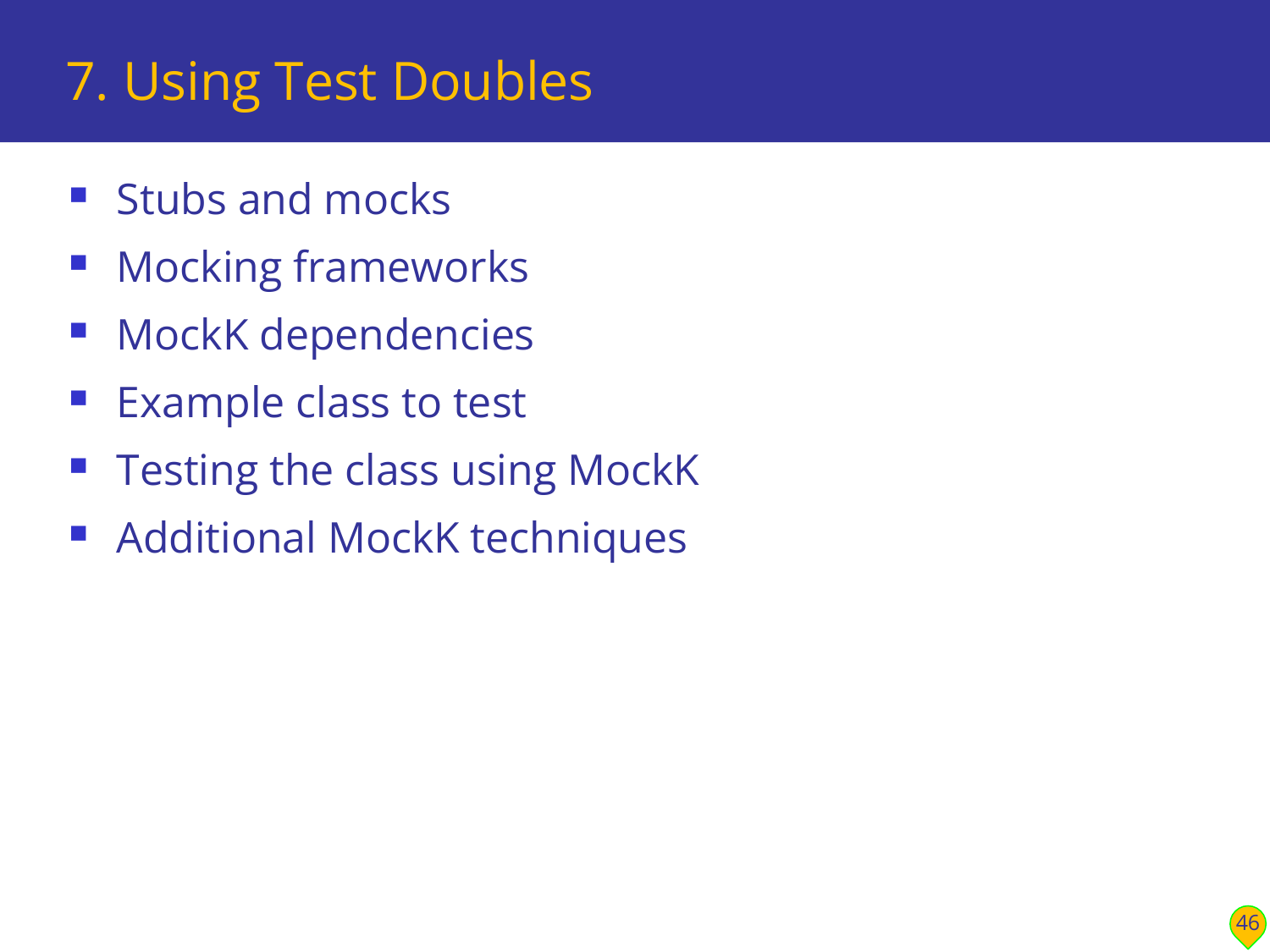

# 7. Using Test Doubles
Stubs and mocks
Mocking frameworks
MockK dependencies
Example class to test
Testing the class using MockK
Additional MockK techniques
46